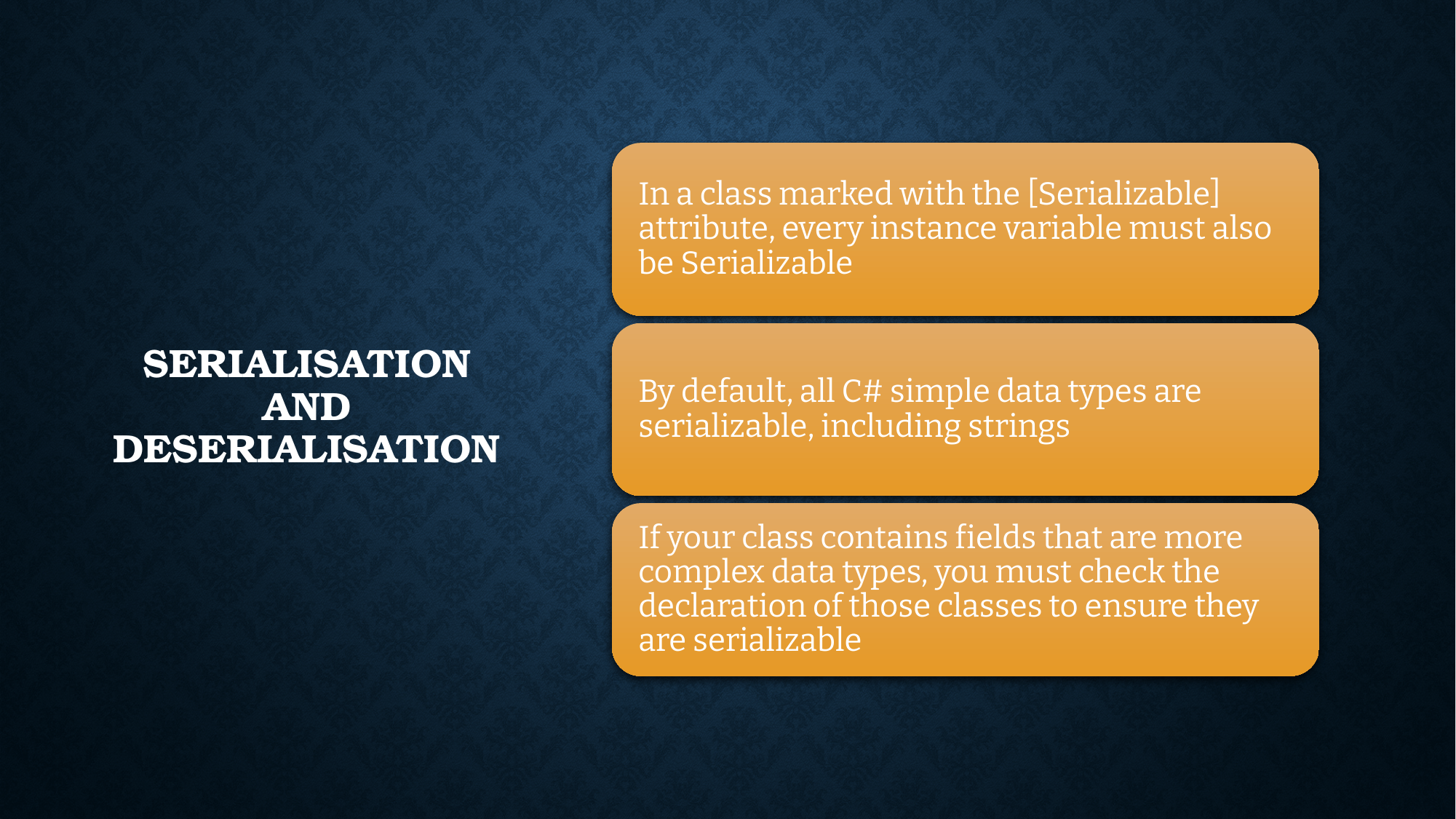

# Serialisation and deserialisation
In a class marked with the [Serializable] attribute, every instance variable must also be Serializable
By default, all C# simple data types are serializable, including strings
If your class contains fields that are more complex data types, you must check the declaration of those classes to ensure they are serializable